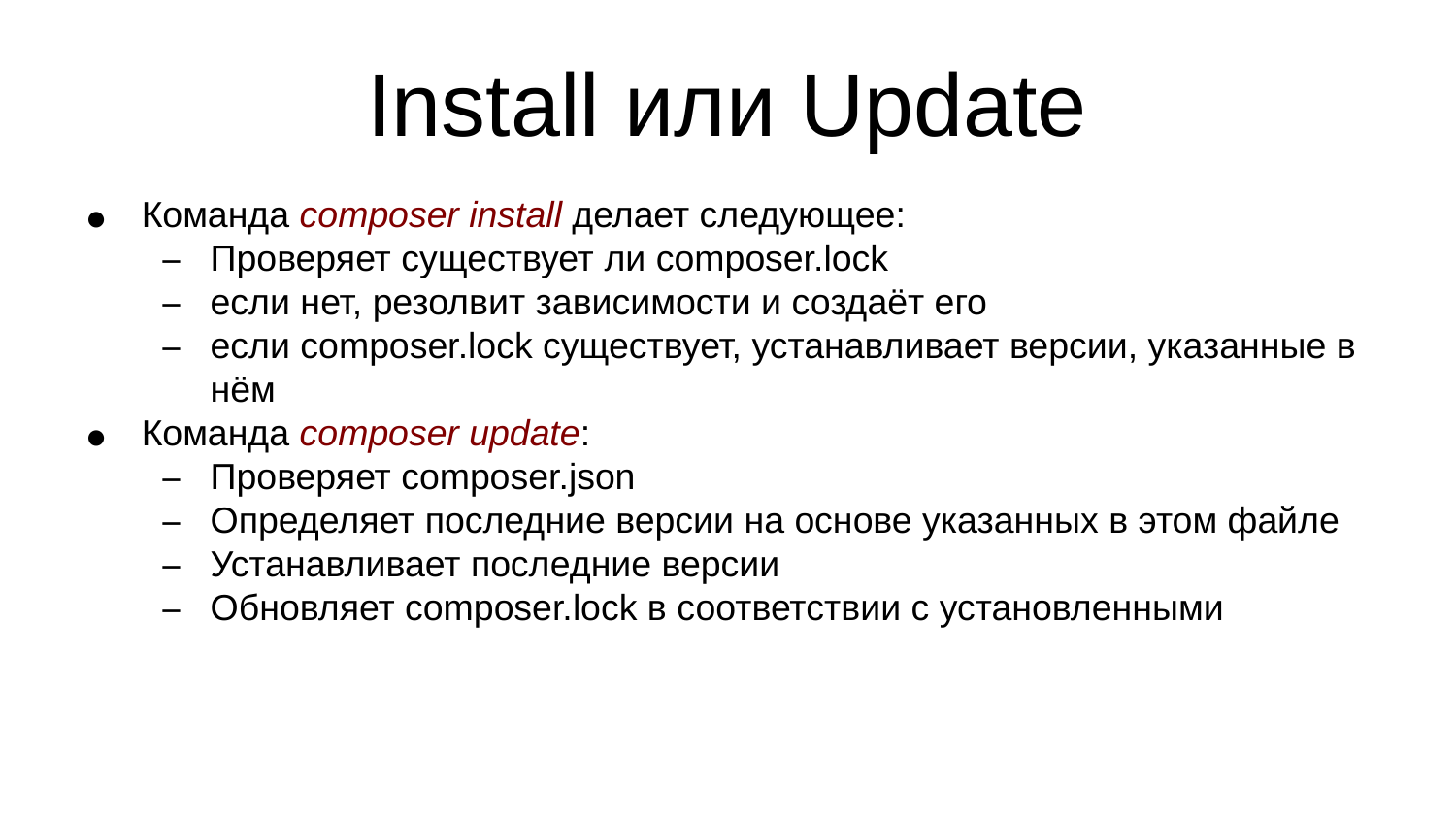

Install или Update
Команда composer install делает следующее:
Проверяет существует ли composer.lock
если нет, резолвит зависимости и создаёт его
если composer.lock существует, устанавливает версии, указанные в нём
Команда composer update:
Проверяет composer.json
Определяет последние версии на основе указанных в этом файле
Устанавливает последние версии
Обновляет composer.lock в соответствии с установленными